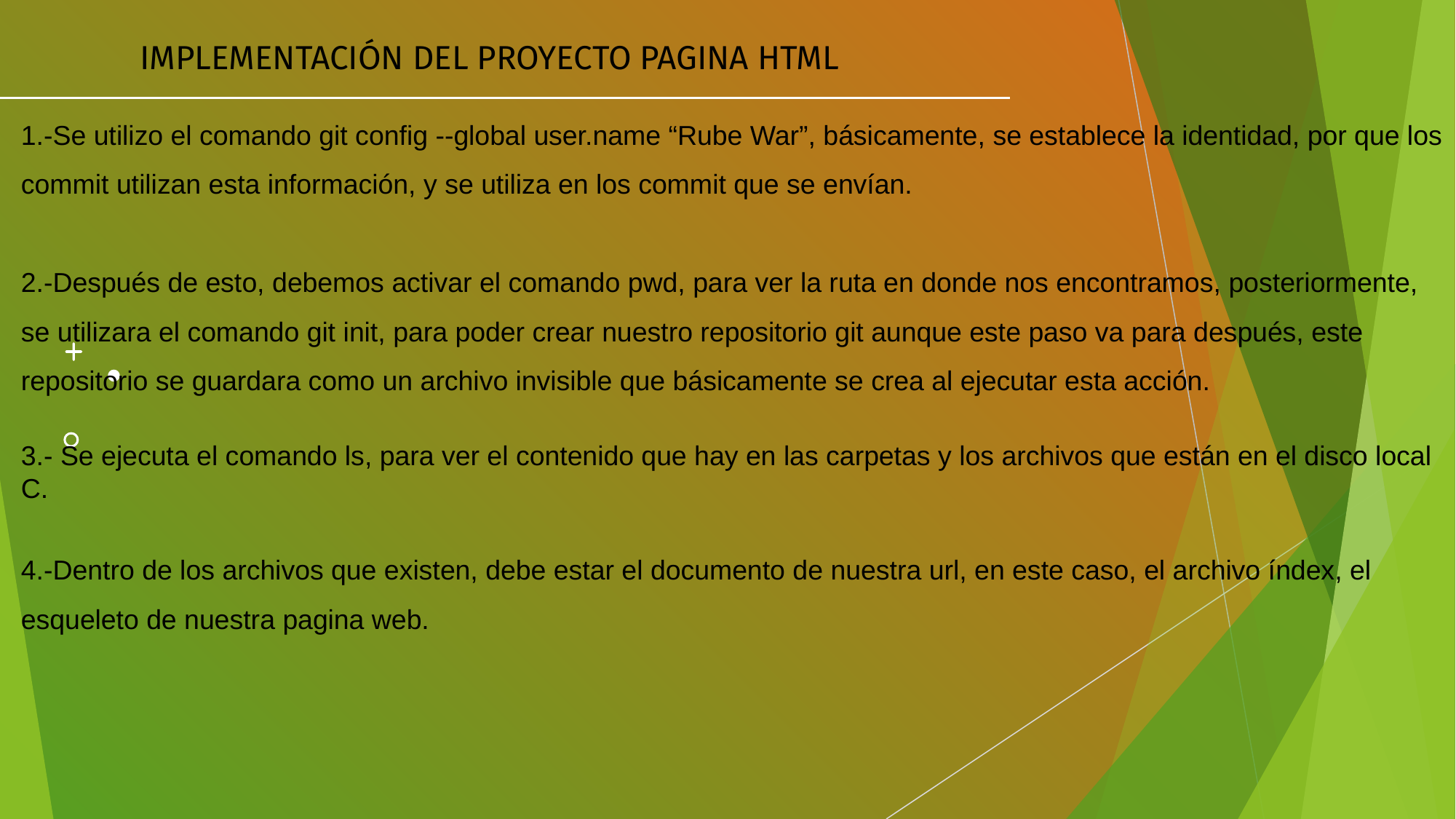

1.-Se utilizo el comando git config --global user.name “Rube War”, básicamente, se establece la identidad, por que los commit utilizan esta información, y se utiliza en los commit que se envían.

2.-Después de esto, debemos activar el comando pwd, para ver la ruta en donde nos encontramos, posteriormente, se utilizara el comando git init, para poder crear nuestro repositorio git aunque este paso va para después, este repositorio se guardara como un archivo invisible que básicamente se crea al ejecutar esta acción.

IMPLEMENTACIÓN DEL PROYECTO PAGINA HTML
3.- Se ejecuta el comando ls, para ver el contenido que hay en las carpetas y los archivos que están en el disco local C.

4.-Dentro de los archivos que existen, debe estar el documento de nuestra url, en este caso, el archivo índex, el esqueleto de nuestra pagina web.